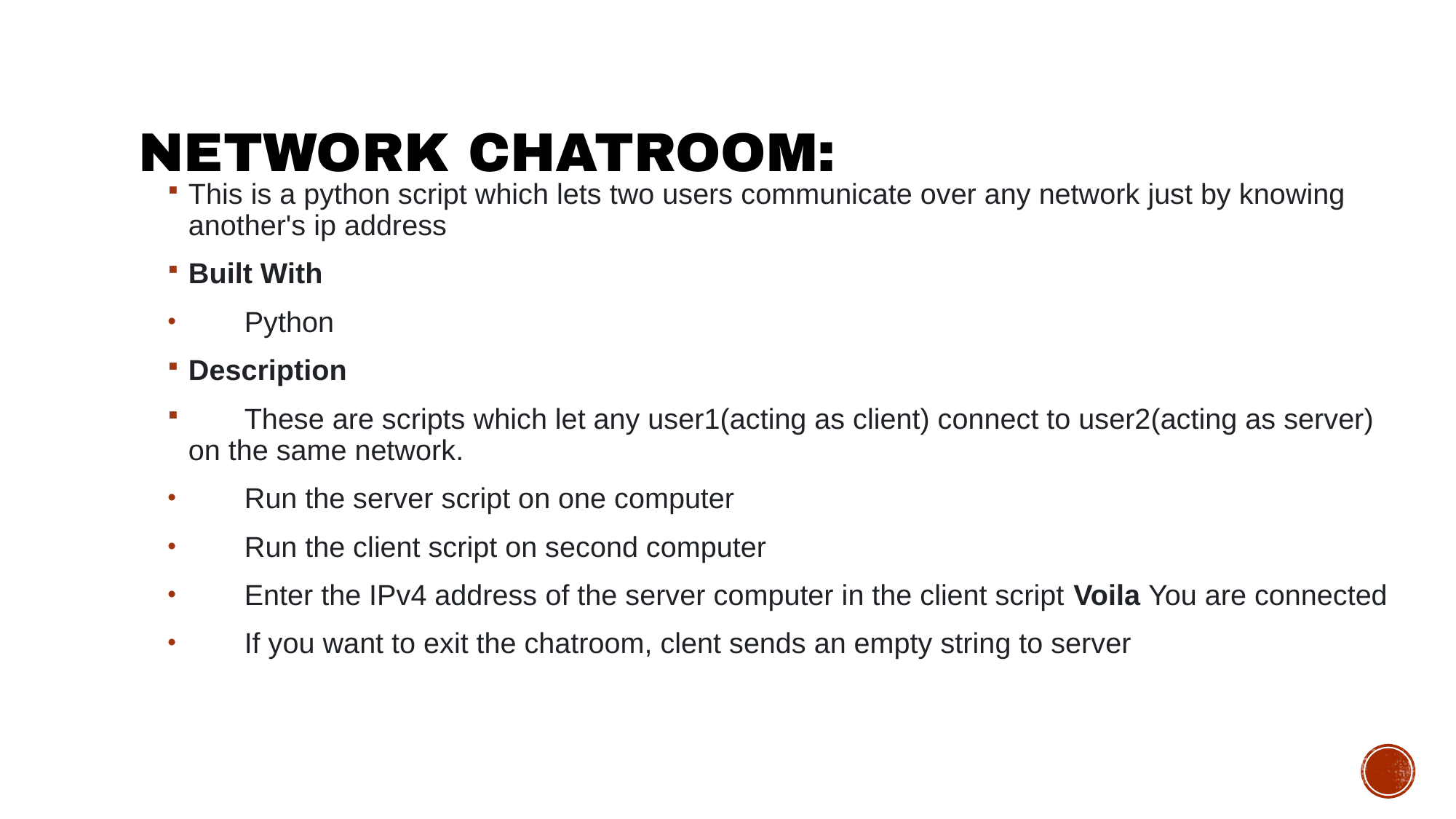

# NETWORK CHATROOM:
This is a python script which lets two users communicate over any network just by knowing another's ip address
Built With
       Python
Description
       These are scripts which let any user1(acting as client) connect to user2(acting as server) on the same network.
       Run the server script on one computer
       Run the client script on second computer
       Enter the IPv4 address of the server computer in the client script Voila You are connected
       If you want to exit the chatroom, clent sends an empty string to server